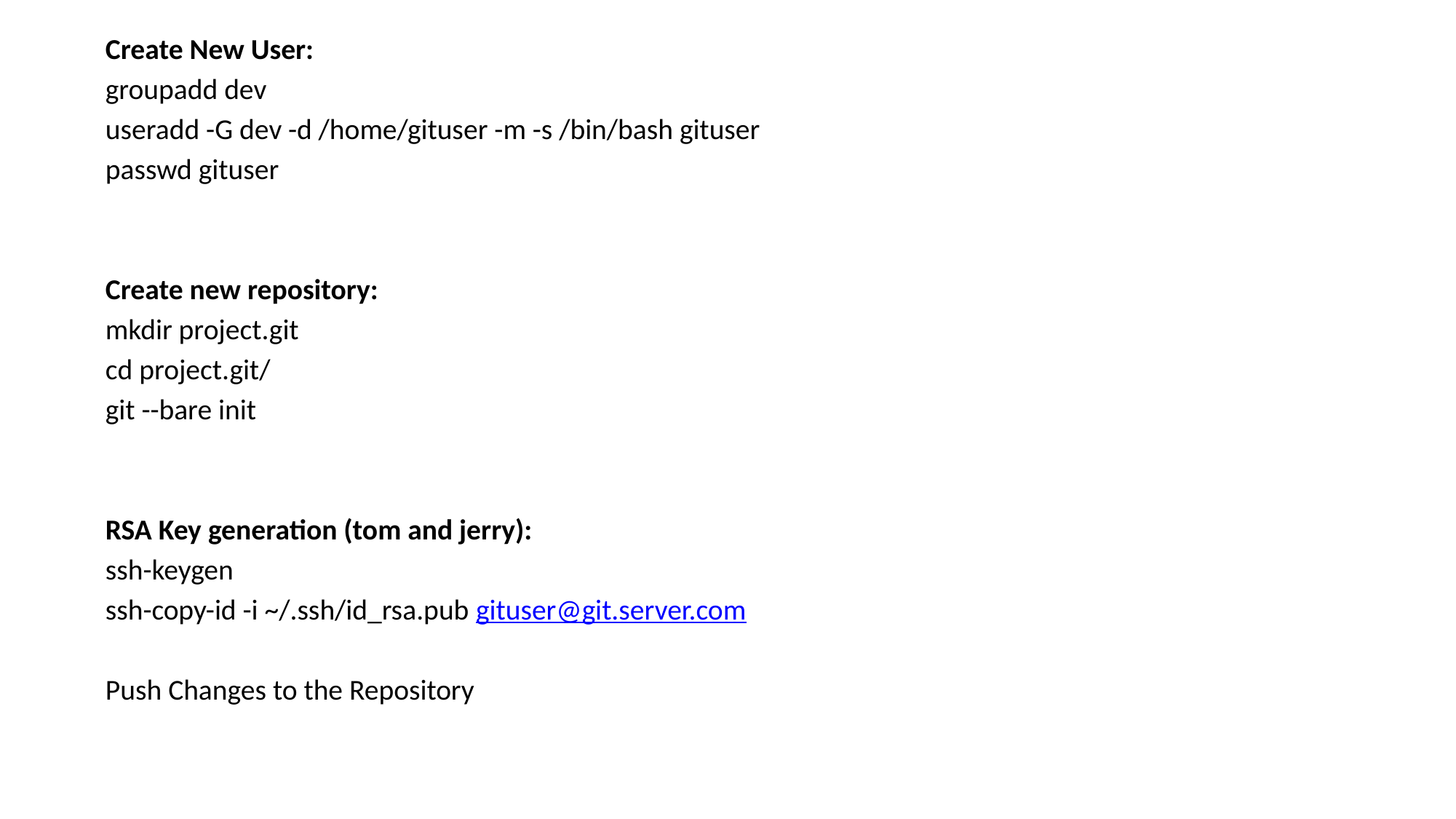

Create New User:
groupadd dev
useradd -G dev -d /home/gituser -m -s /bin/bash gituser
passwd gituser

Create new repository:
mkdir project.git
cd project.git/
git --bare init

RSA Key generation (tom and jerry):
ssh-keygen
ssh-copy-id -i ~/.ssh/id_rsa.pub gituser@git.server.com

Push Changes to the Repository